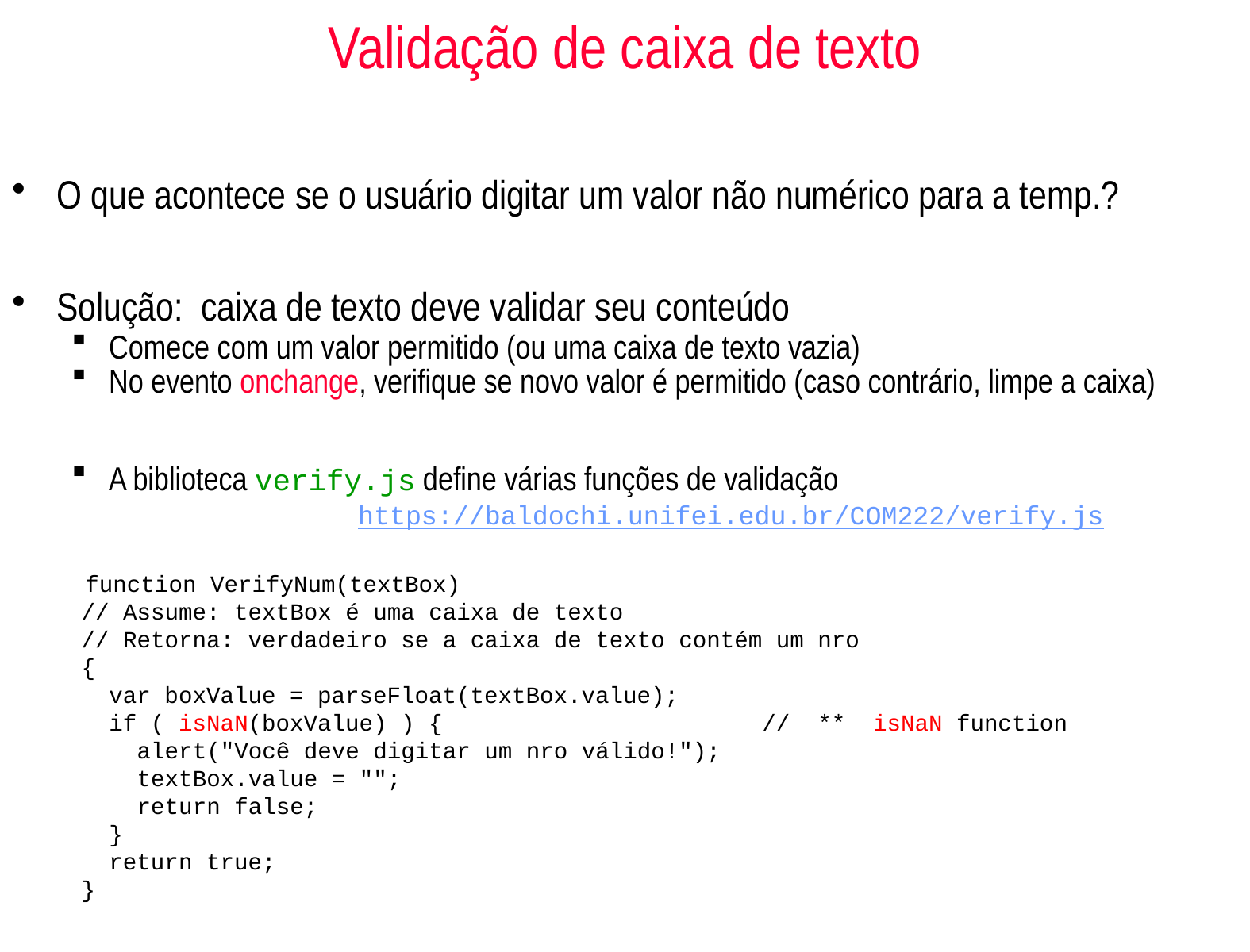

# Validação de caixa de texto
O que acontece se o usuário digitar um valor não numérico para a temp.?

Solução:  caixa de texto deve validar seu conteúdo
Comece com um valor permitido (ou uma caixa de texto vazia)
No evento onchange, verifique se novo valor é permitido (caso contrário, limpe a caixa)

A biblioteca verify.js define várias funções de validação
                                      https://baldochi.unifei.edu.br/COM222/verify.js

 function VerifyNum(textBox)
     // Assume: textBox é uma caixa de texto
     // Retorna: verdadeiro se a caixa de texto contém um nro
     {
       var boxValue = parseFloat(textBox.value);
       if ( isNaN(boxValue) ) {                       //  **  isNaN function
         alert("Você deve digitar um nro válido!");
         textBox.value = "";
         return false;
       }
       return true;
     }